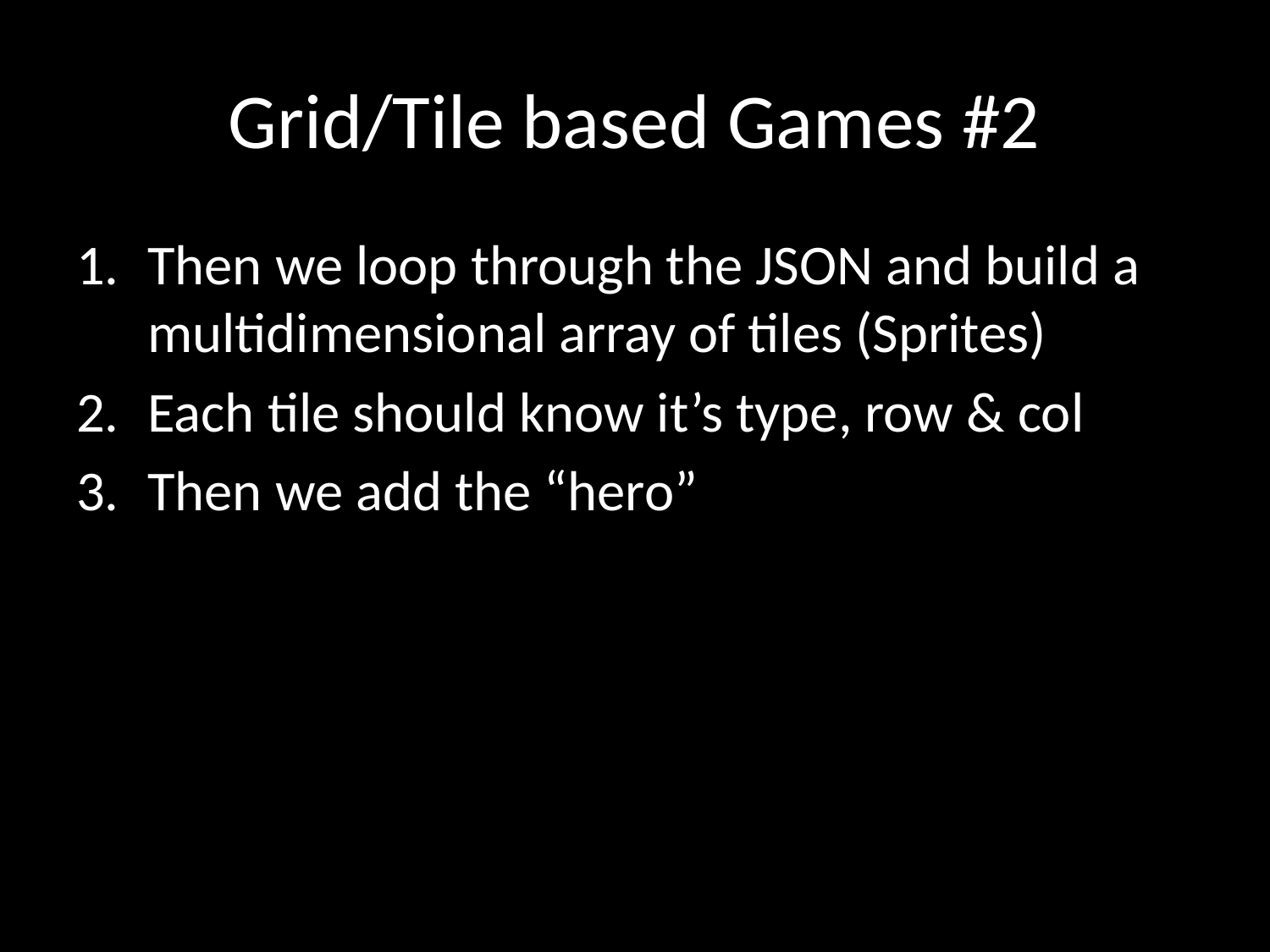

# Grid/Tile based Games #2
Then we loop through the JSON and build a multidimensional array of tiles (Sprites)
Each tile should know it’s type, row & col
Then we add the “hero”